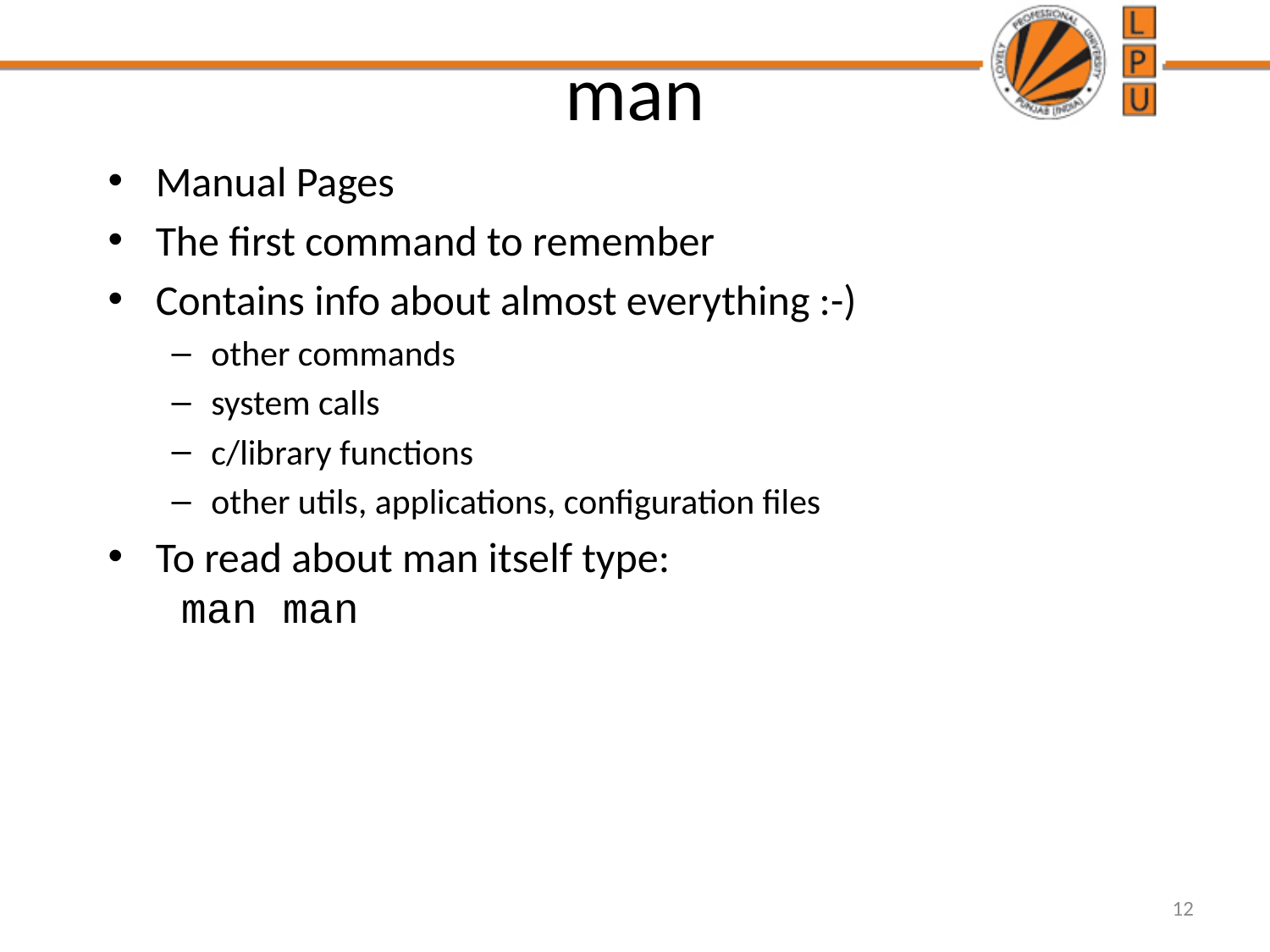

# man
Manual Pages
The first command to remember
Contains info about almost everything :-)
other commands
system calls
c/library functions
other utils, applications, configuration files
To read about man itself type:
 man man

12